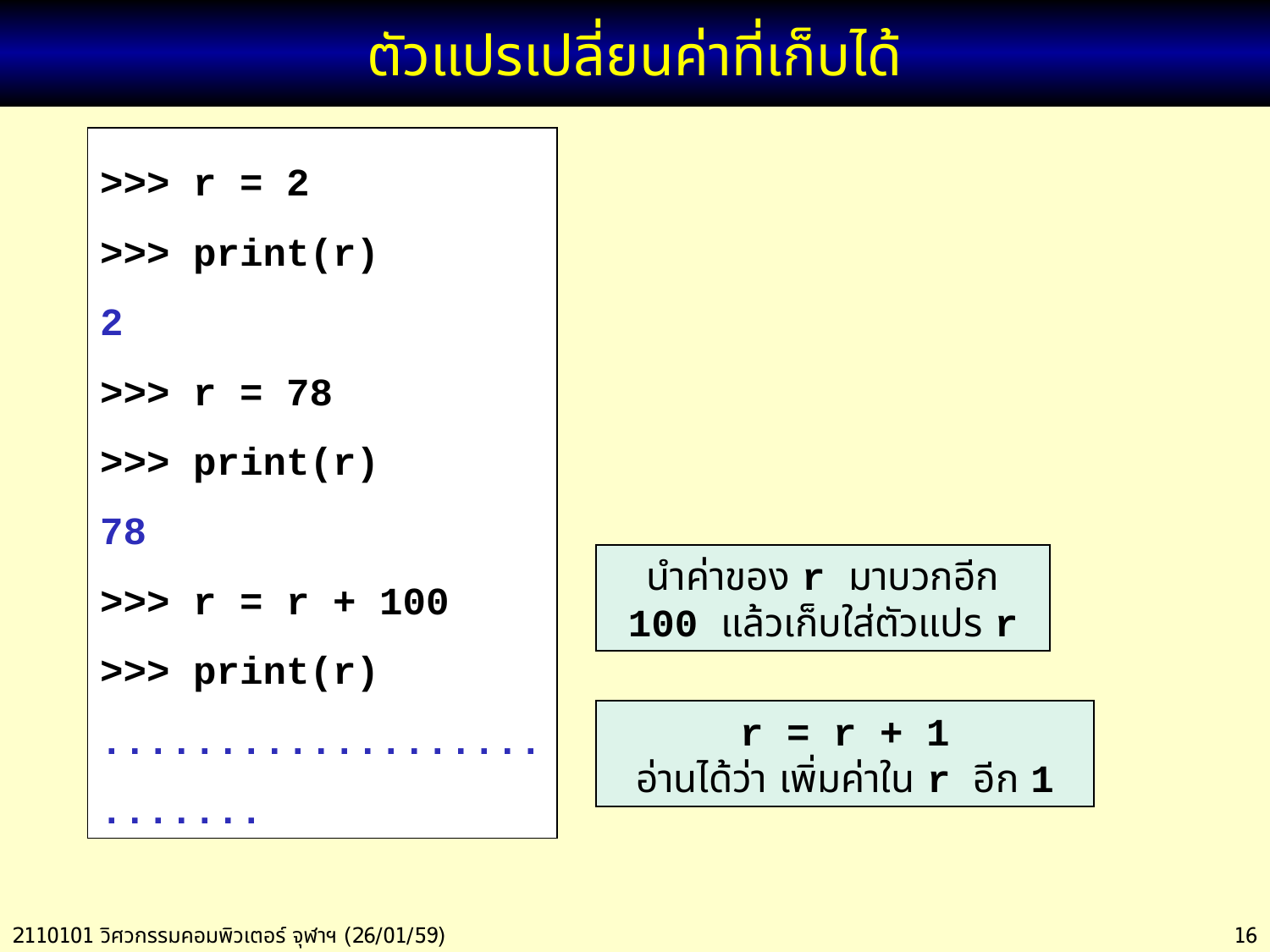

# ตัวแปรเปลี่ยนค่าที่เก็บได้
>>> r = 2
>>> print(r)
2
>>> r = 78
>>> print(r)
78
>>> r = r + 100
>>> print(r)
..........................
นำค่าของ r มาบวกอีก 100 แล้วเก็บใส่ตัวแปร r
r = r + 1
อ่านได้ว่า เพิ่มค่าใน r อีก 1